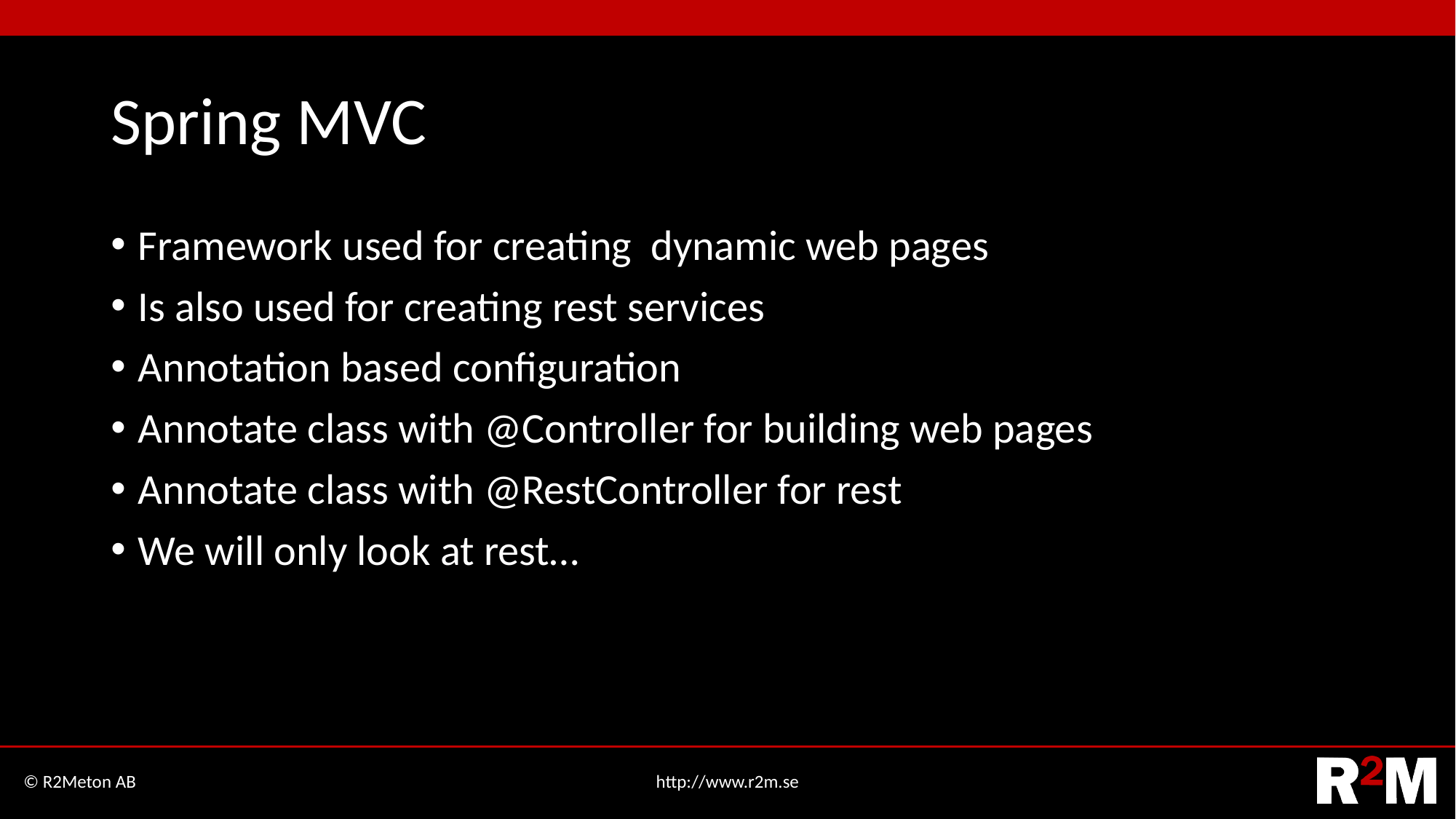

# Spring MVC
Framework used for creating  dynamic web pages
Is also used for creating rest services
Annotation based configuration
Annotate class with @Controller for building web pages
Annotate class with @RestController for rest
We will only look at rest…
© R2Meton AB
http://www.r2m.se